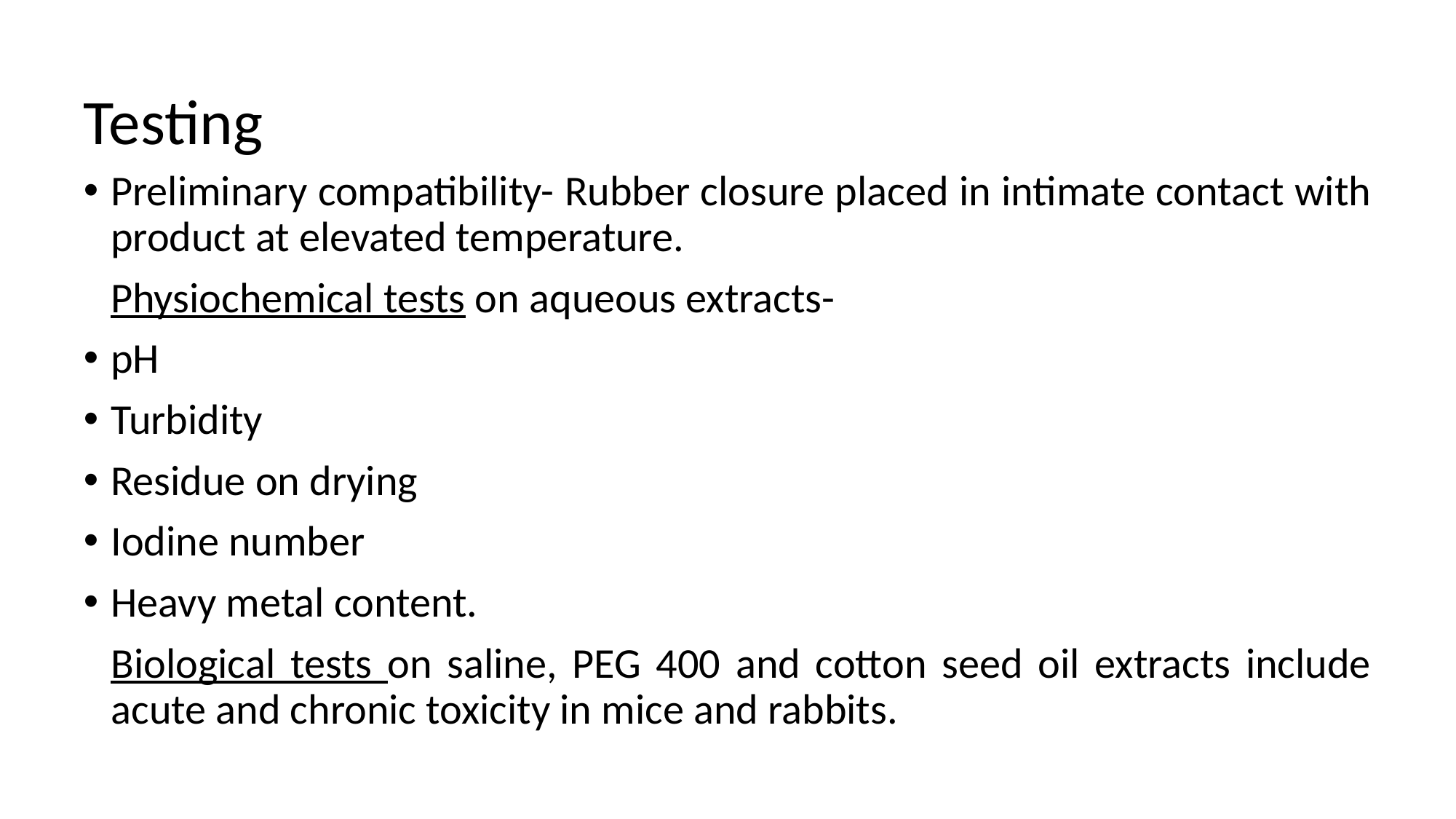

# Testing
Preliminary compatibility- Rubber closure placed in intimate contact with product at elevated temperature.
	Physiochemical tests on aqueous extracts-
pH
Turbidity
Residue on drying
Iodine number
Heavy metal content.
	Biological tests on saline, PEG 400 and cotton seed oil extracts include acute and chronic toxicity in mice and rabbits.